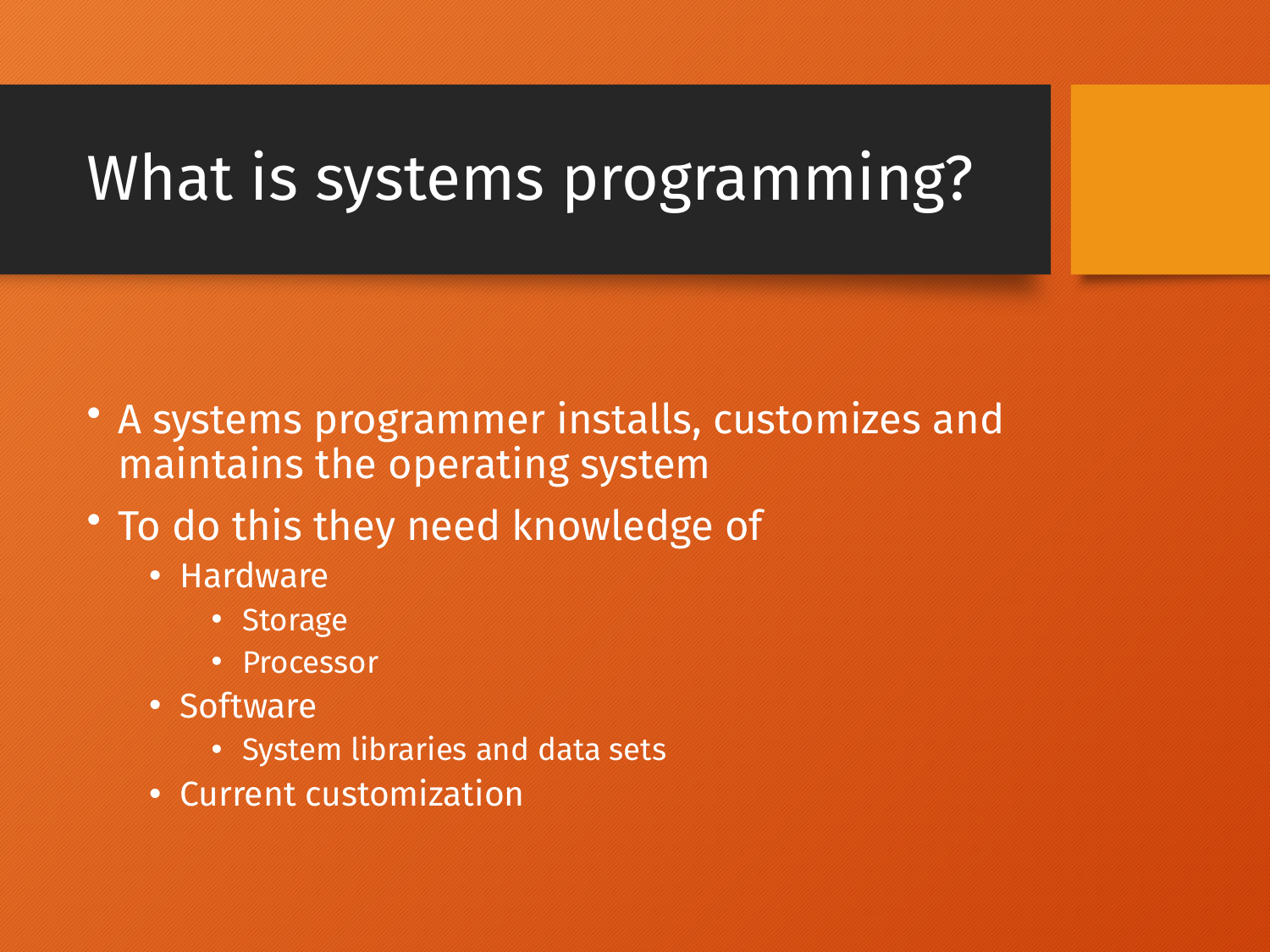

# What is systems programming?

A systems programmer installs, customizes and maintains the operating system
To do this they need knowledge of
Hardware
Storage
Processor
Software
System libraries and data sets
Current customization